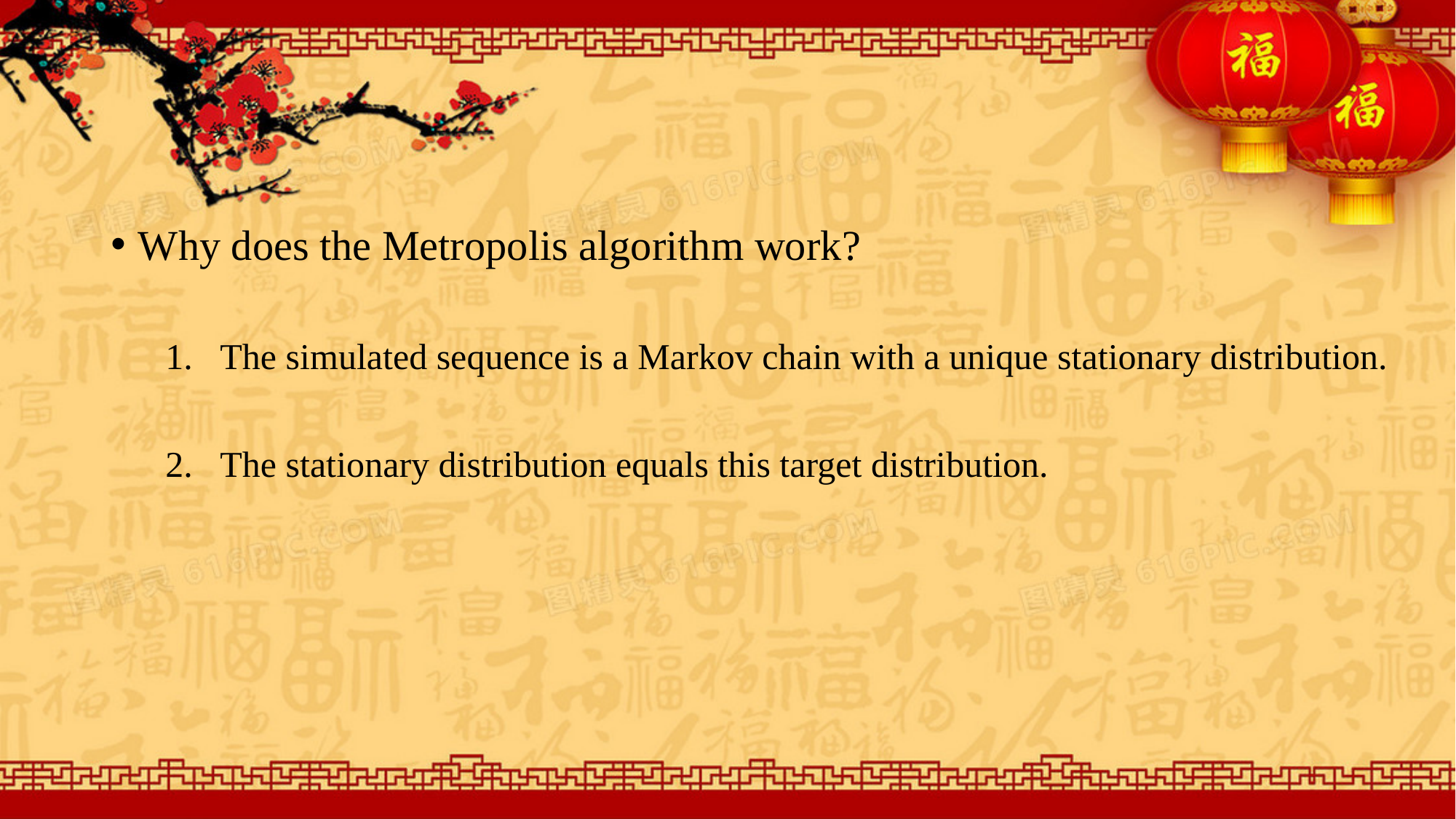

#
Why does the Metropolis algorithm work?

The simulated sequence is a Markov chain with a unique stationary distribution.

The stationary distribution equals this target distribution.